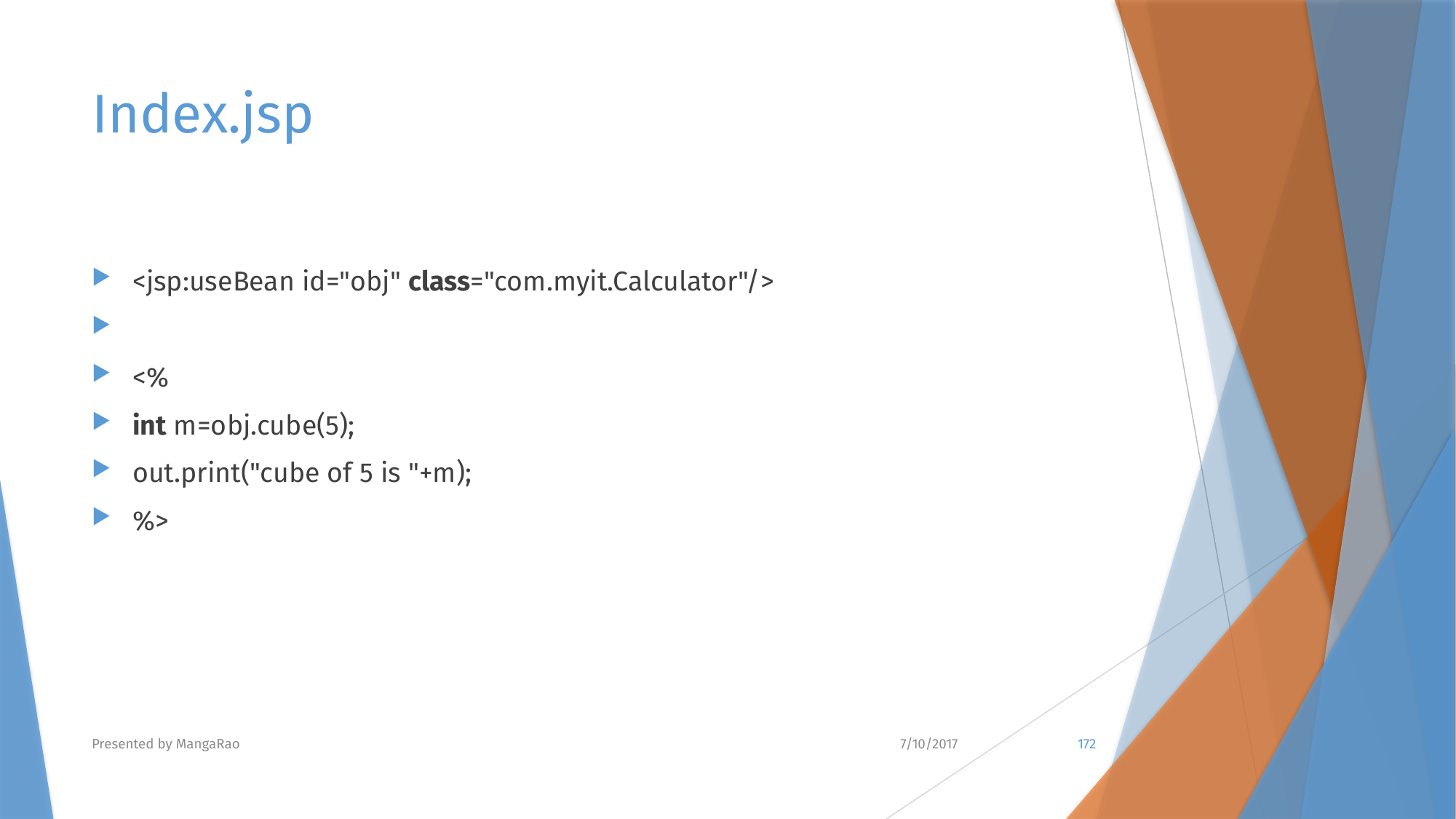

# Index.jsp
<jsp:useBean id="obj" class="com.myit.Calculator"/>

<%
int m=obj.cube(5);
out.print("cube of 5 is "+m);
%>

Presented by MangaRao
7/10/2017
172